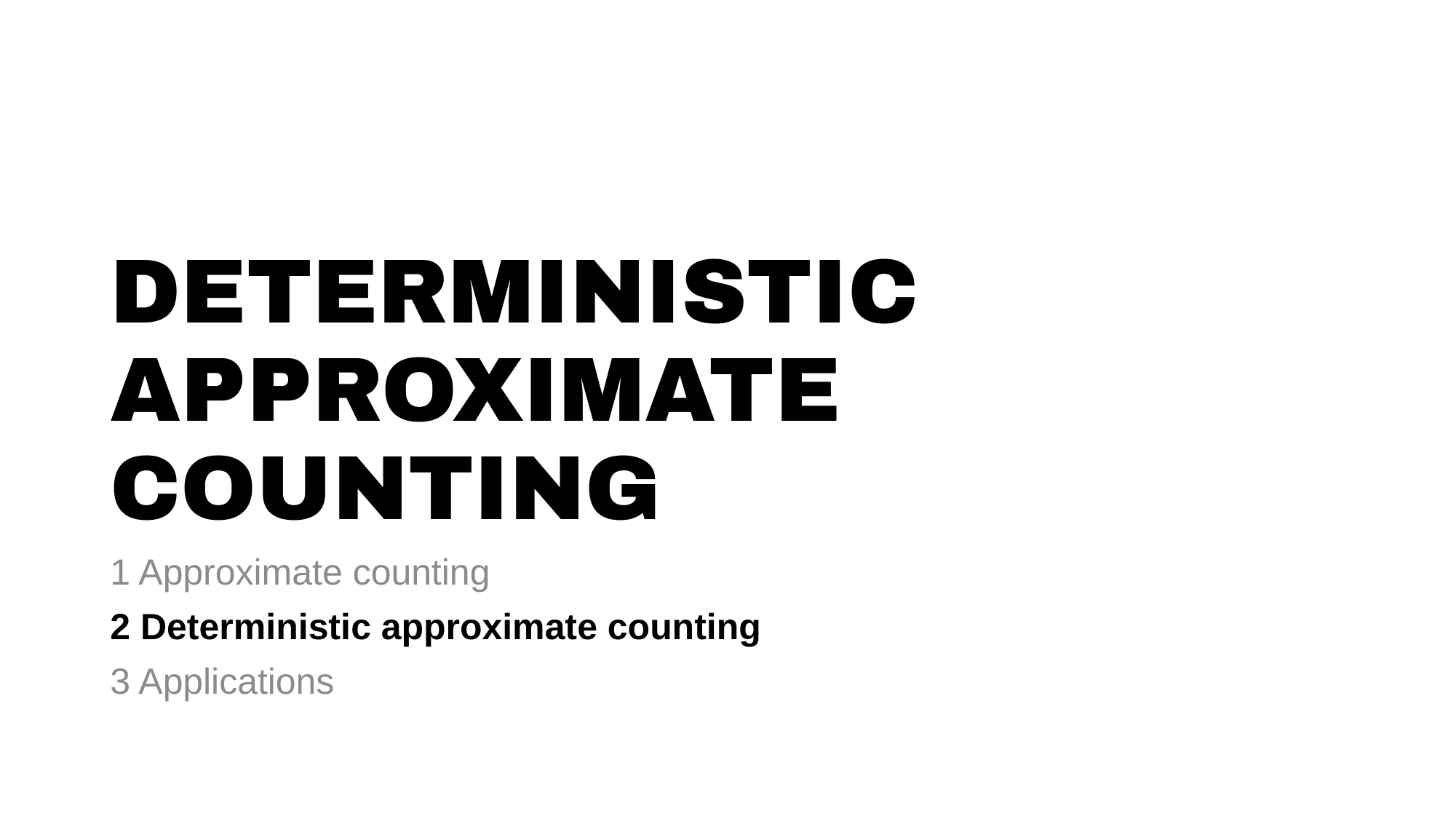

# Deterministic approximate counting
1 Approximate counting
2 Deterministic approximate counting
3 Applications